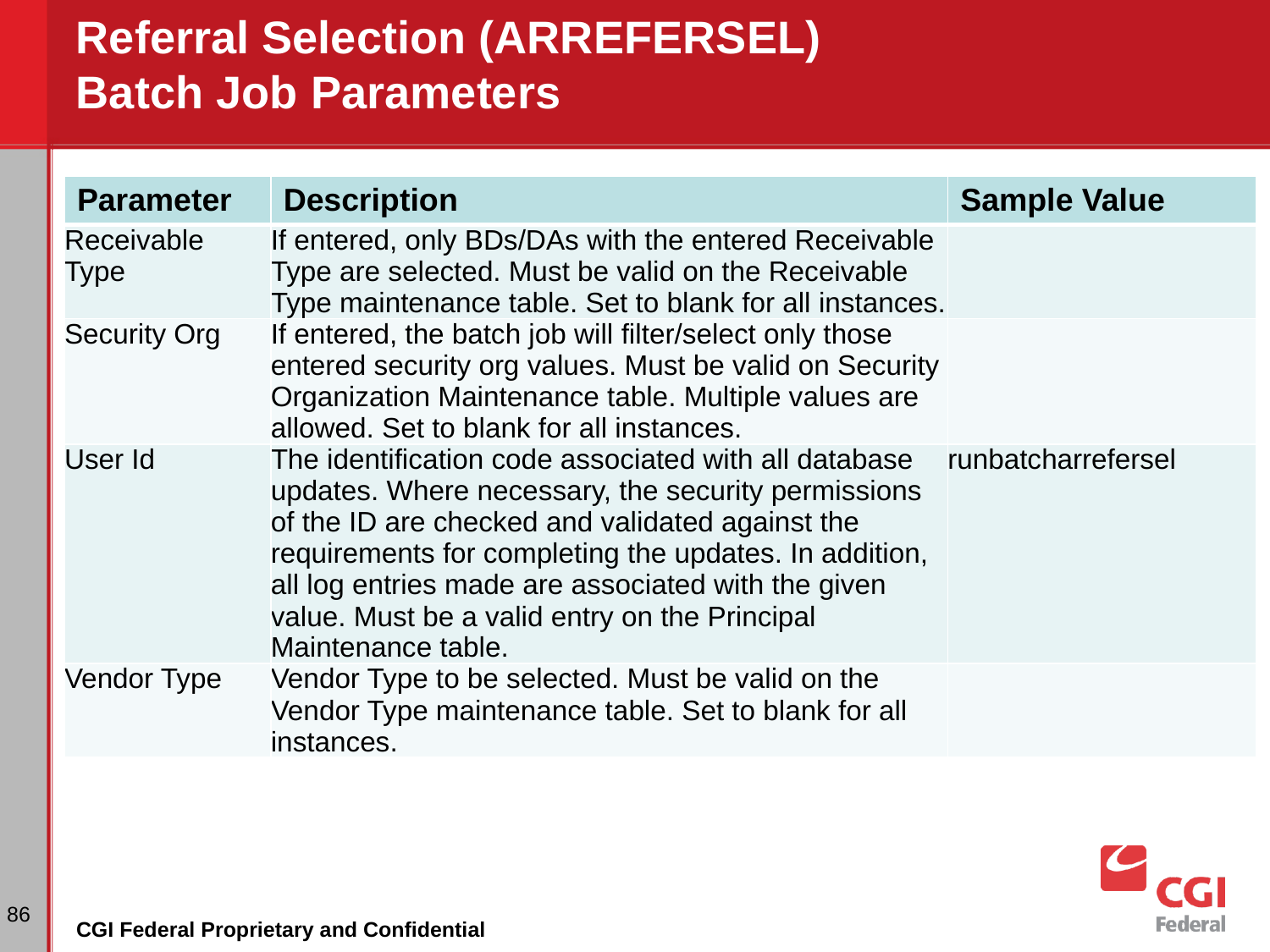

# Referral Selection (ARREFERSEL) Batch Job Parameters
| Parameter | Description | Sample Value |
| --- | --- | --- |
| Receivable Type | If entered, only BDs/DAs with the entered Receivable Type are selected. Must be valid on the Receivable Type maintenance table. Set to blank for all instances. |  |
| Security Org | If entered, the batch job will filter/select only those entered security org values. Must be valid on Security Organization Maintenance table. Multiple values are allowed. Set to blank for all instances. |  |
| User Id | The identification code associated with all database updates. Where necessary, the security permissions of the ID are checked and validated against the requirements for completing the updates. In addition, all log entries made are associated with the given value. Must be a valid entry on the Principal Maintenance table. | runbatcharrefersel |
| Vendor Type | Vendor Type to be selected. Must be valid on the Vendor Type maintenance table. Set to blank for all instances. |  |
86
CGI Federal Proprietary and Confidential
CGI Federal Proprietary and Confidential